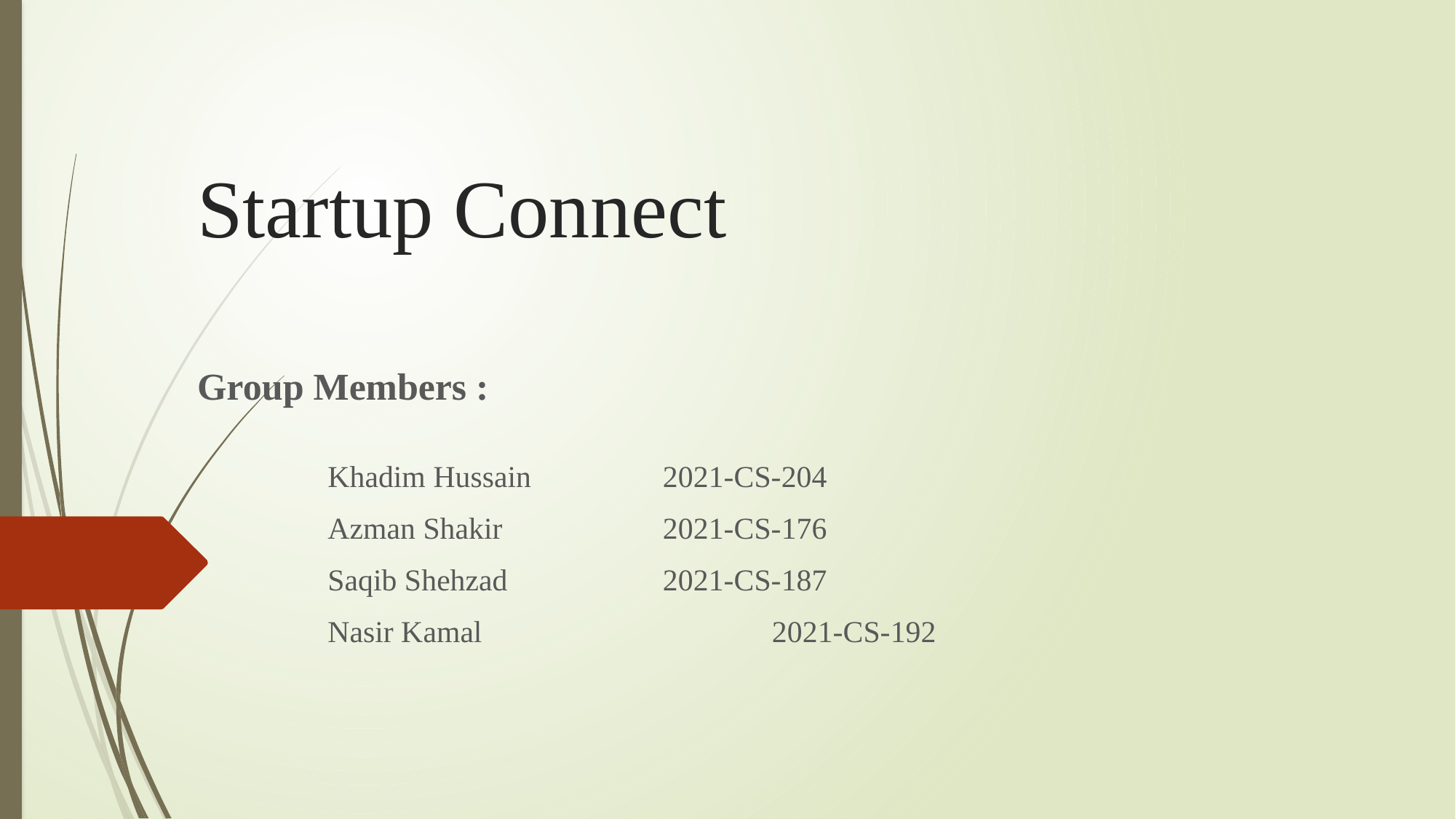

# Startup Connect
Group Members :
Khadim Hussain		 2021-CS-204
Azman Shakir		 2021-CS-176
Saqib Shehzad		 2021-CS-187
Nasir Kamal			 2021-CS-192